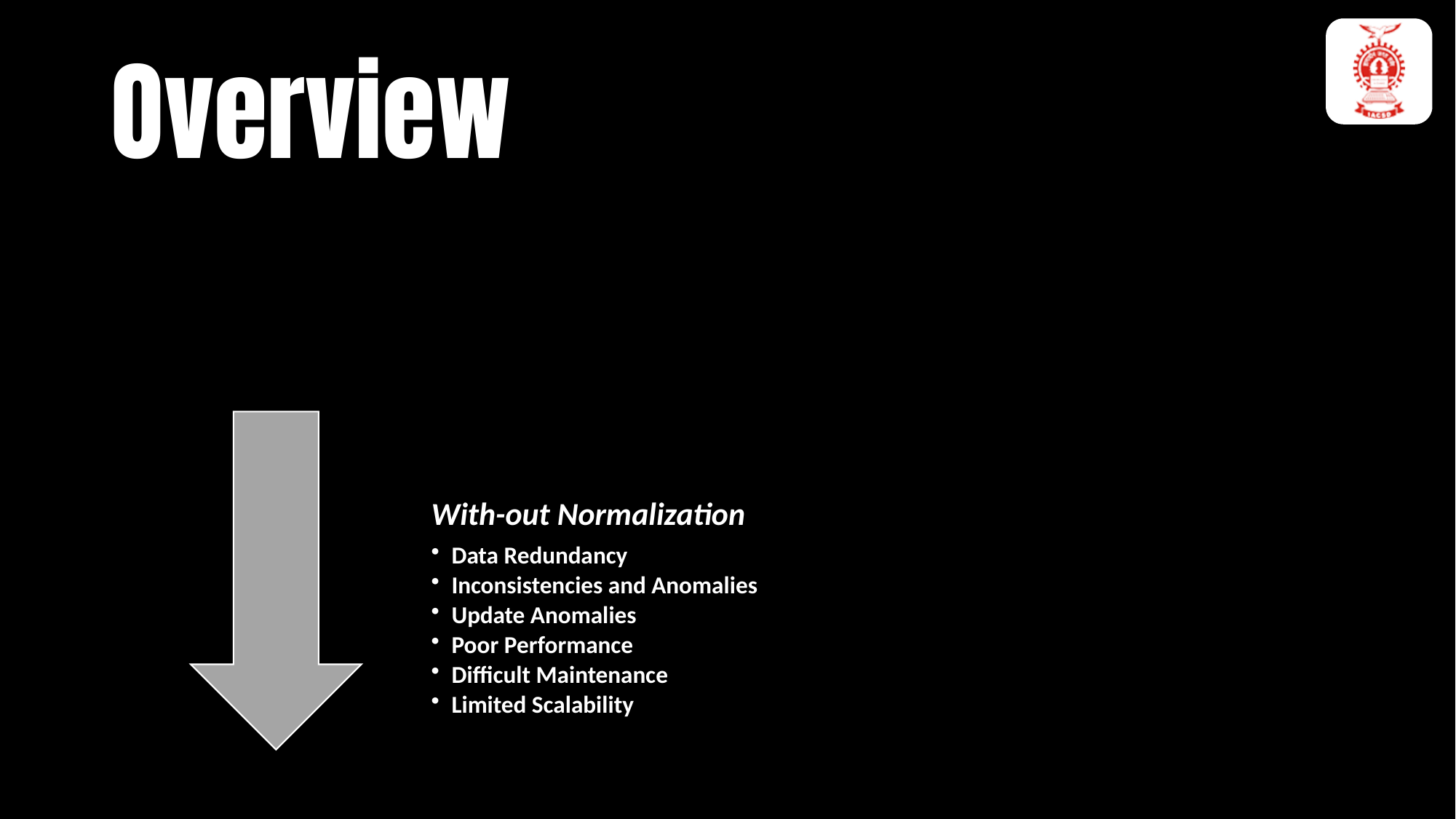

Overview
# With-out Normalization
With Normalization
Data Integrity
Storage Efficiency
Data Consistency
Query Optimization
Flexibility and Scalability
Simplified Maintenance
With-out Normalization
Data Redundancy
Inconsistencies and Anomalies
Update Anomalies
Poor Performance
Difficult Maintenance
Limited Scalability
Overall, the absence of database normalization can lead to inefficiencies, data inconsistencies, poor performance, and difficulties in maintenance and scalability. Normalization provides a framework for organizing data in a structured and efficient manner, reducing redundancy, improving data integrity, and enhancing overall database functionality.